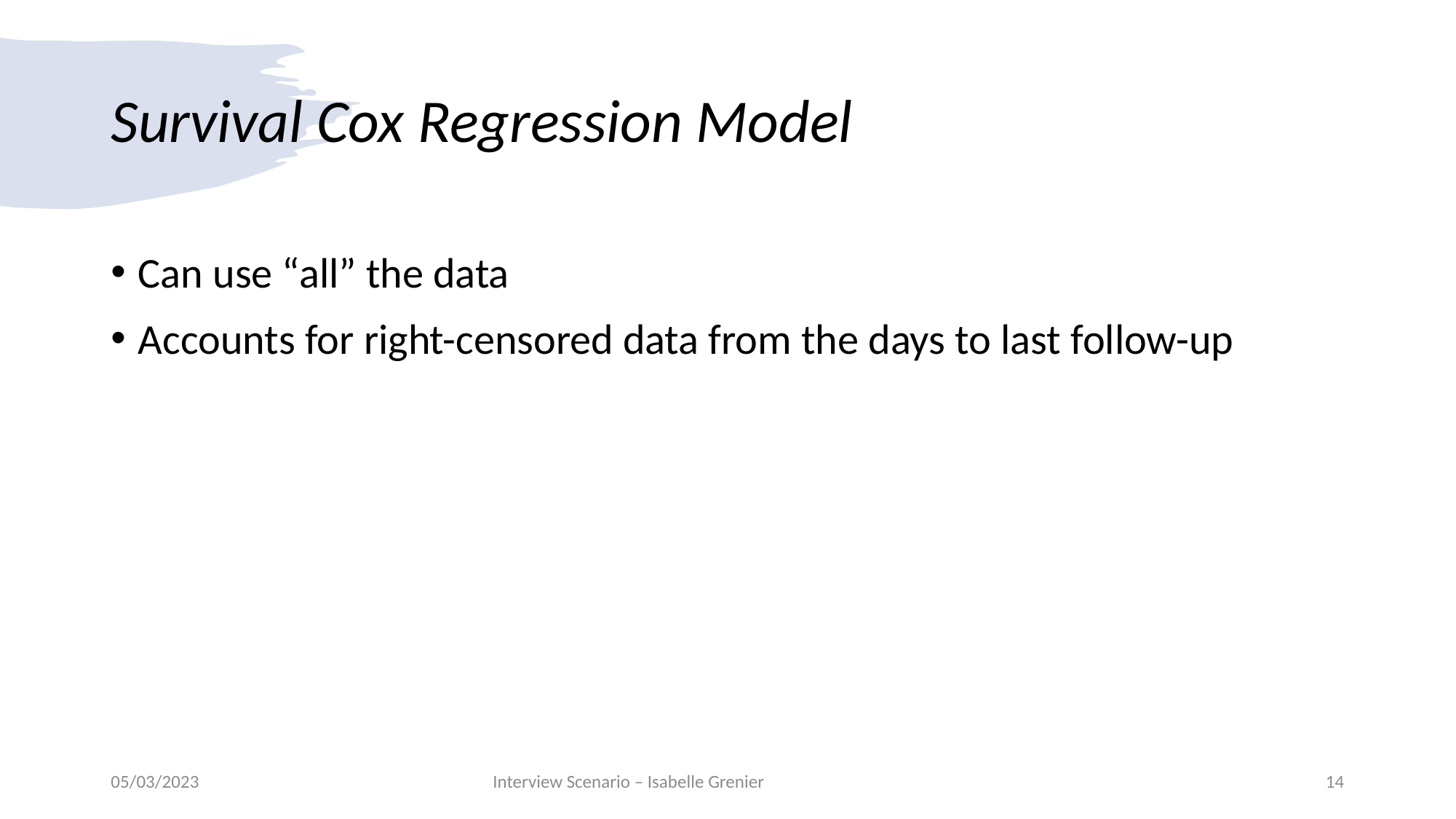

# Survival Cox Regression Model
Can use “all” the data
Accounts for right-censored data from the days to last follow-up

05/03/2023
Interview Scenario – Isabelle Grenier
14